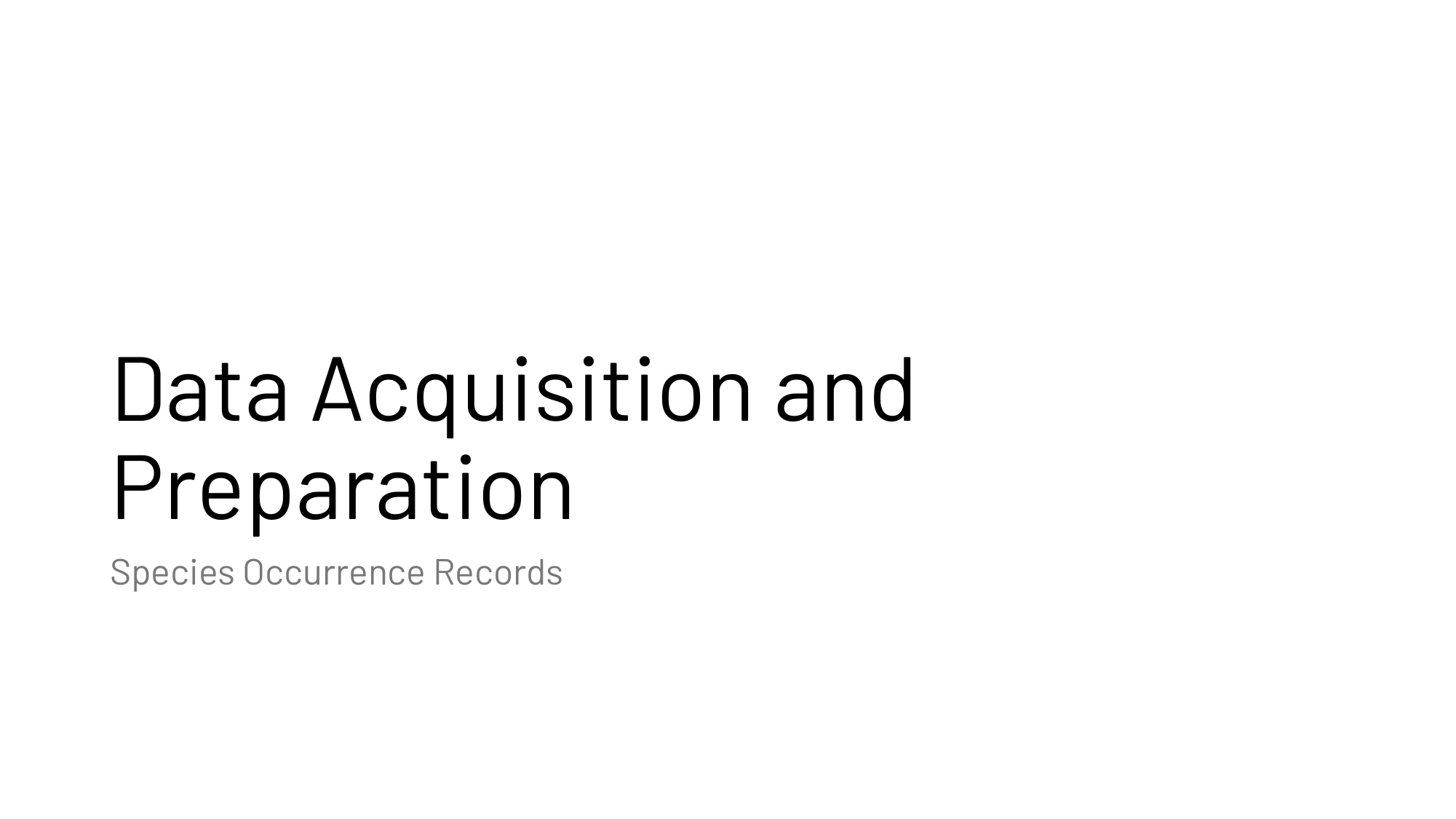

# Data Acquisition and Preparation
Species Occurrence Records